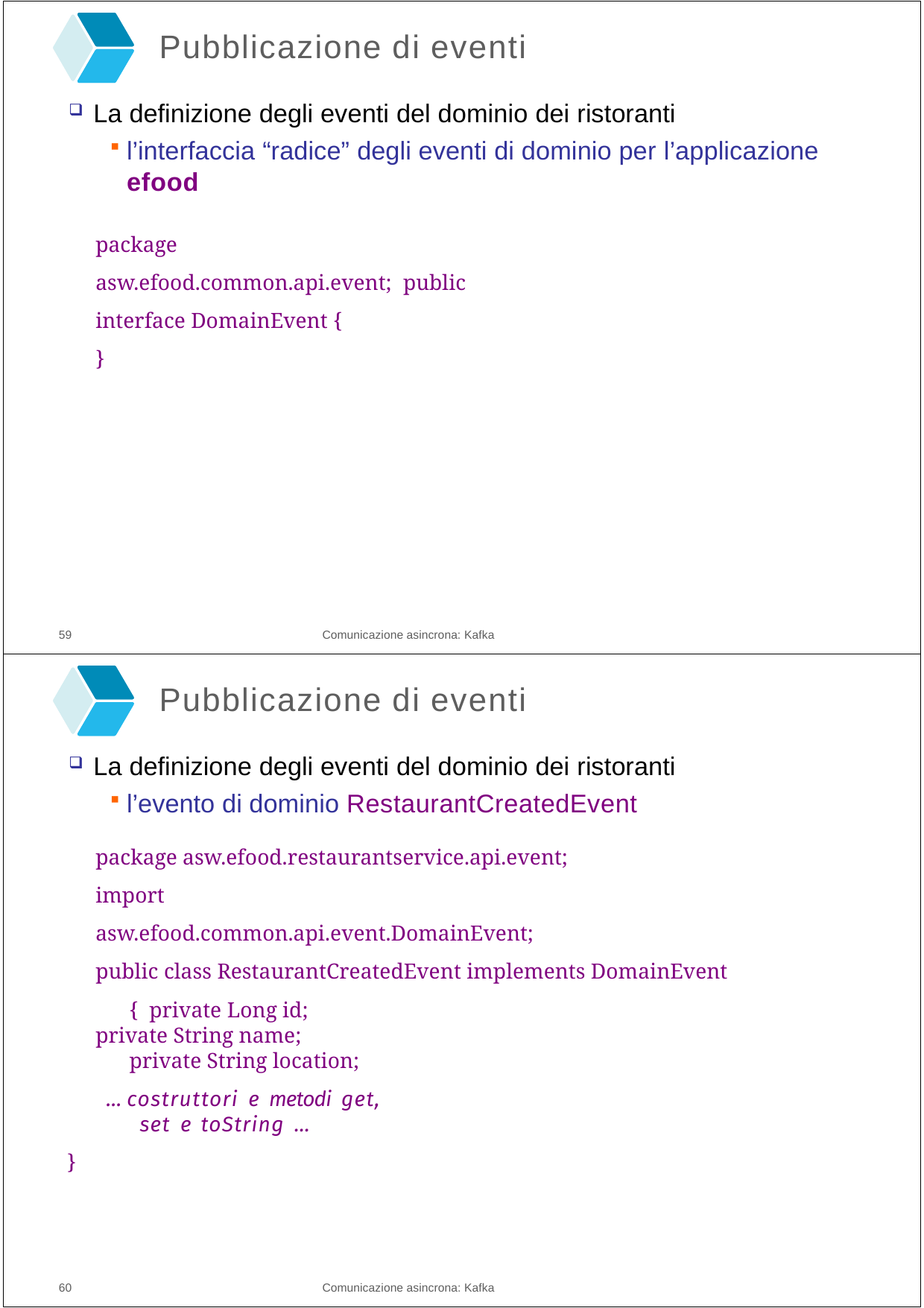

Pubblicazione di eventi
La definizione degli eventi del dominio dei ristoranti
l’interfaccia “radice” degli eventi di dominio per l’applicazione
efood
package asw.efood.common.api.event;  public interface DomainEvent {
}
59
Comunicazione asincrona: Kafka

Pubblicazione di eventi
La definizione degli eventi del dominio dei ristoranti
l’evento di dominio RestaurantCreatedEvent
package asw.efood.restaurantservice.api.event;  import asw.efood.common.api.event.DomainEvent;
public class RestaurantCreatedEvent implements DomainEvent {  private Long id;
private String name;  private String location;
… costruttori e metodi get, set e toString …
}
60
Comunicazione asincrona: Kafka